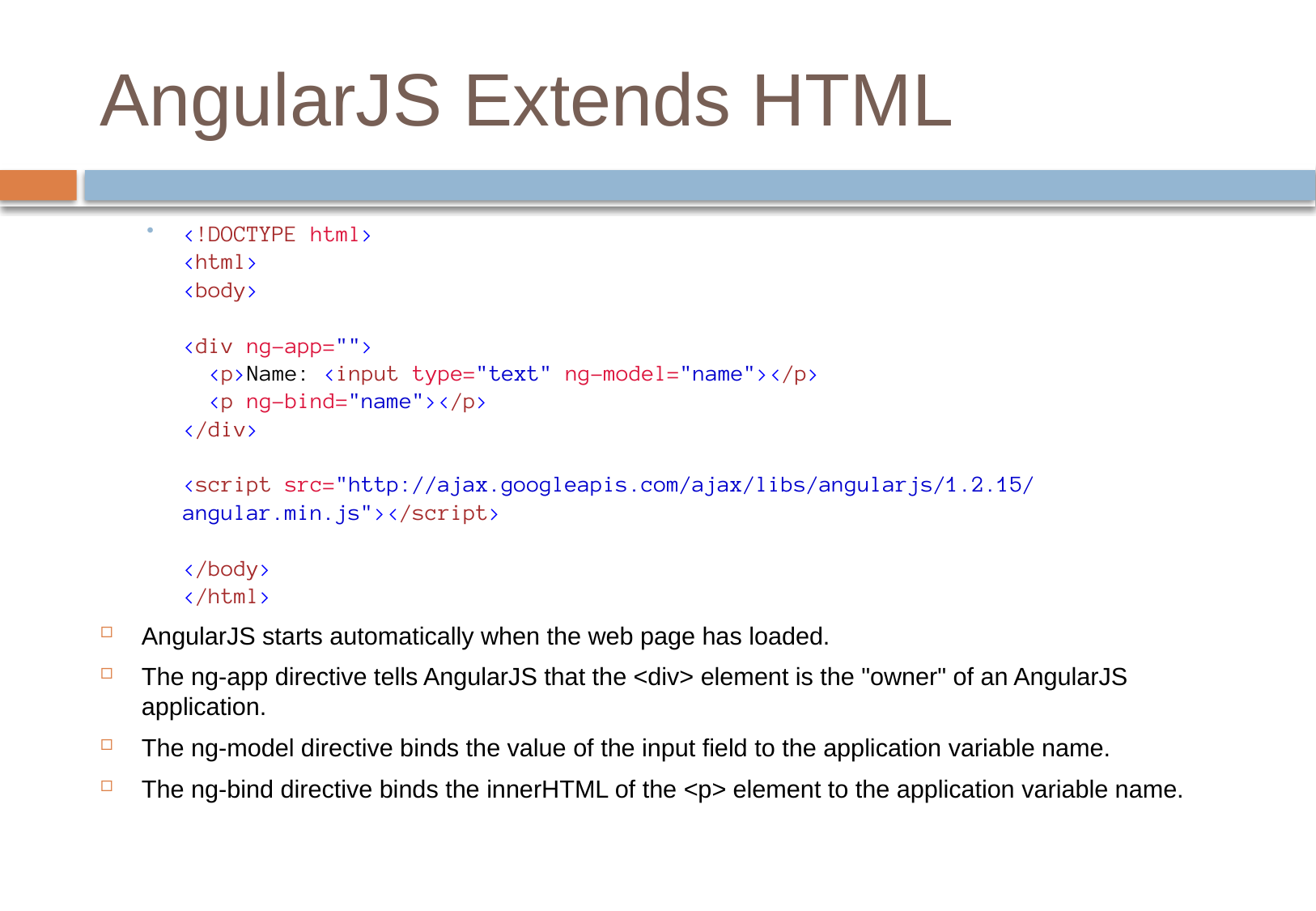

# AngularJS Extends HTML
<!DOCTYPE html>
<html>
<body>
<div ng-app="">
  <p>Name: <input type="text" ng-model="name"></p>
  <p ng-bind="name"></p>
</div>
<script src="http://ajax.googleapis.com/ajax/libs/angularjs/1.2.15/angular.min.js"></script>
</body>
</html>
AngularJS starts automatically when the web page has loaded.
The ng-app directive tells AngularJS that the <div> element is the "owner" of an AngularJS application.
The ng-model directive binds the value of the input field to the application variable name.
The ng-bind directive binds the innerHTML of the <p> element to the application variable name.